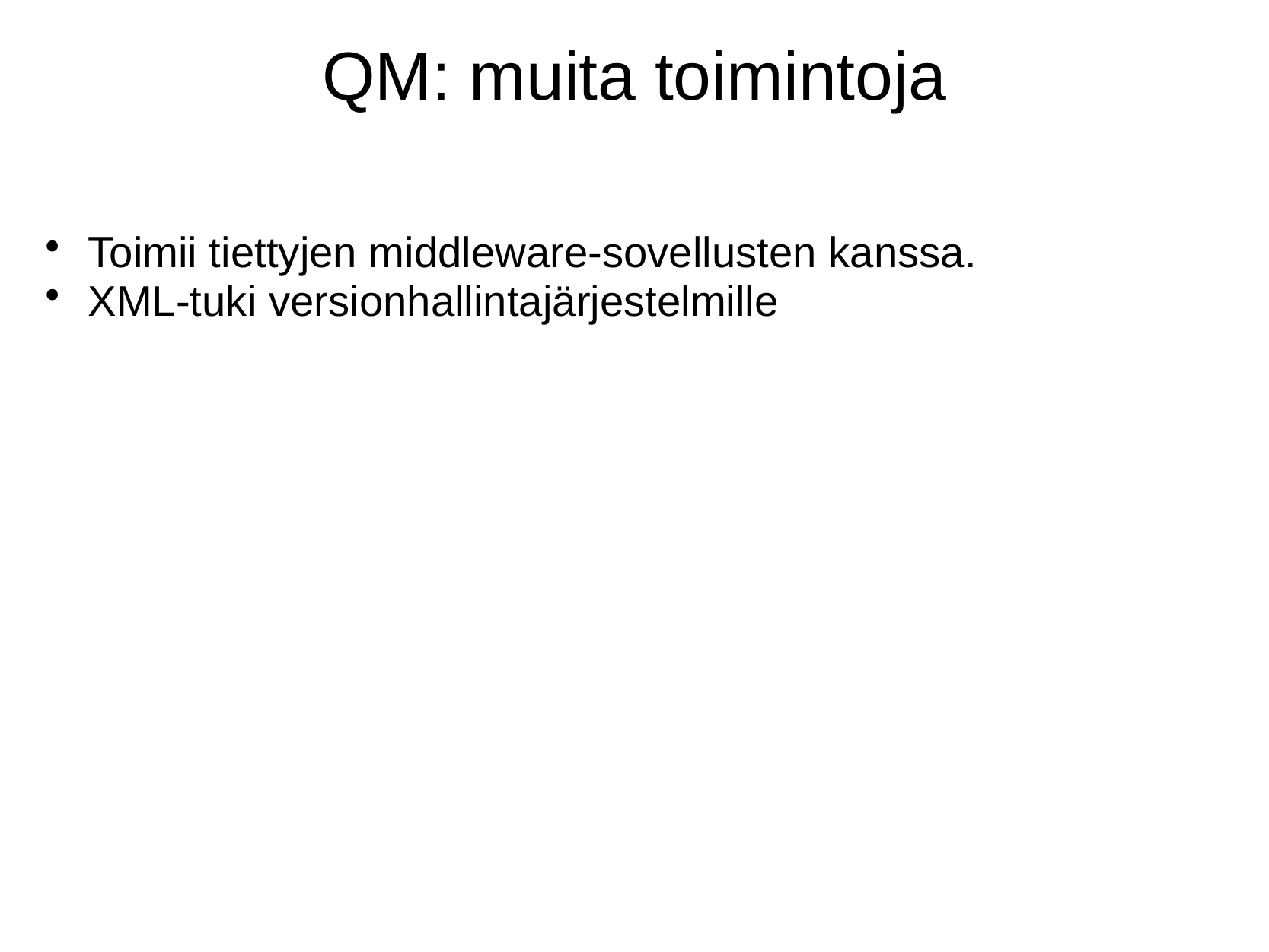

# QM: muita toimintoja
Toimii tiettyjen middleware-sovellusten kanssa.
XML-tuki versionhallintajärjestelmille